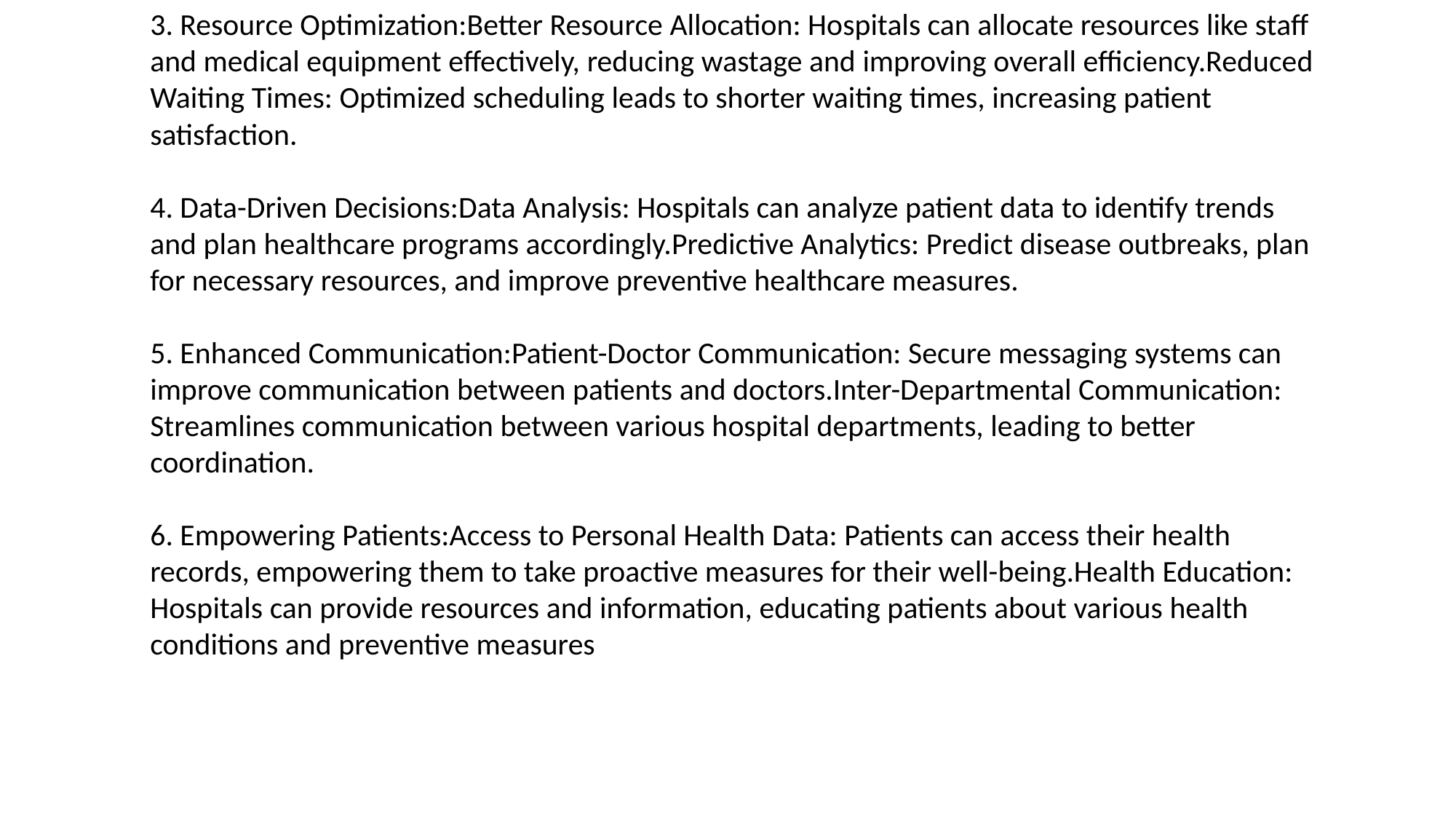

3. Resource Optimization:Better Resource Allocation: Hospitals can allocate resources like staff and medical equipment effectively, reducing wastage and improving overall efficiency.Reduced Waiting Times: Optimized scheduling leads to shorter waiting times, increasing patient satisfaction.

4. Data-Driven Decisions:Data Analysis: Hospitals can analyze patient data to identify trends and plan healthcare programs accordingly.Predictive Analytics: Predict disease outbreaks, plan for necessary resources, and improve preventive healthcare measures.

5. Enhanced Communication:Patient-Doctor Communication: Secure messaging systems can improve communication between patients and doctors.Inter-Departmental Communication: Streamlines communication between various hospital departments, leading to better coordination.

6. Empowering Patients:Access to Personal Health Data: Patients can access their health records, empowering them to take proactive measures for their well-being.Health Education: Hospitals can provide resources and information, educating patients about various health conditions and preventive measures